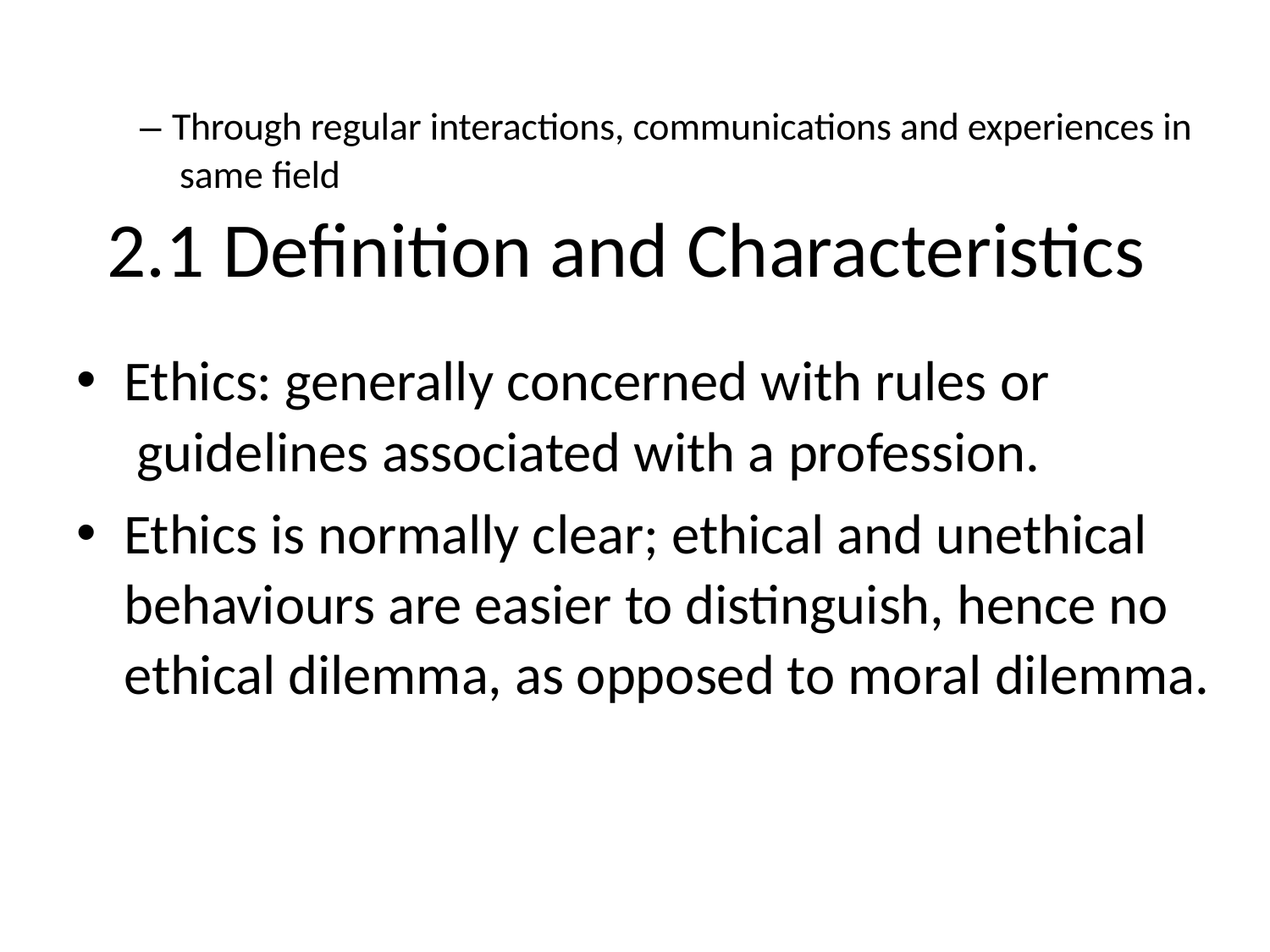

– Through regular interactions, communications and experiences in  same field
# 2.1 Definition and Characteristics
Ethics: generally concerned with rules or  guidelines associated with a profession.
Ethics is normally clear; ethical and unethical  behaviours are easier to distinguish, hence no  ethical dilemma, as opposed to moral dilemma.